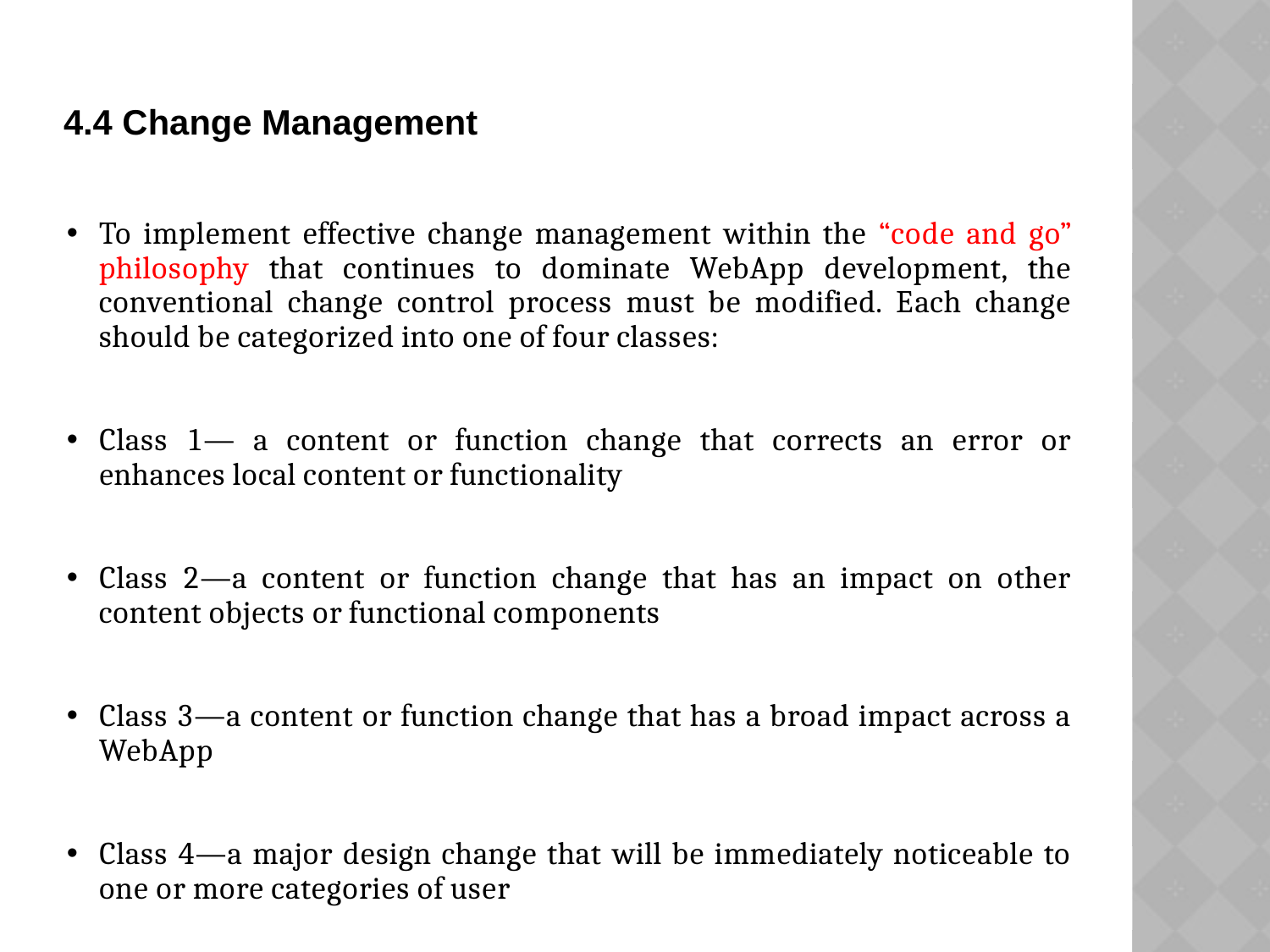

# 4.4 Change Management
To implement effective change management within the “code and go” philosophy that continues to dominate WebApp development, the conventional change control process must be modified. Each change should be categorized into one of four classes:

Class 1— a content or function change that corrects an error or enhances local content or functionality

Class 2—a content or function change that has an impact on other content objects or functional components

Class 3—a content or function change that has a broad impact across a WebApp

Class 4—a major design change that will be immediately noticeable to one or more categories of user